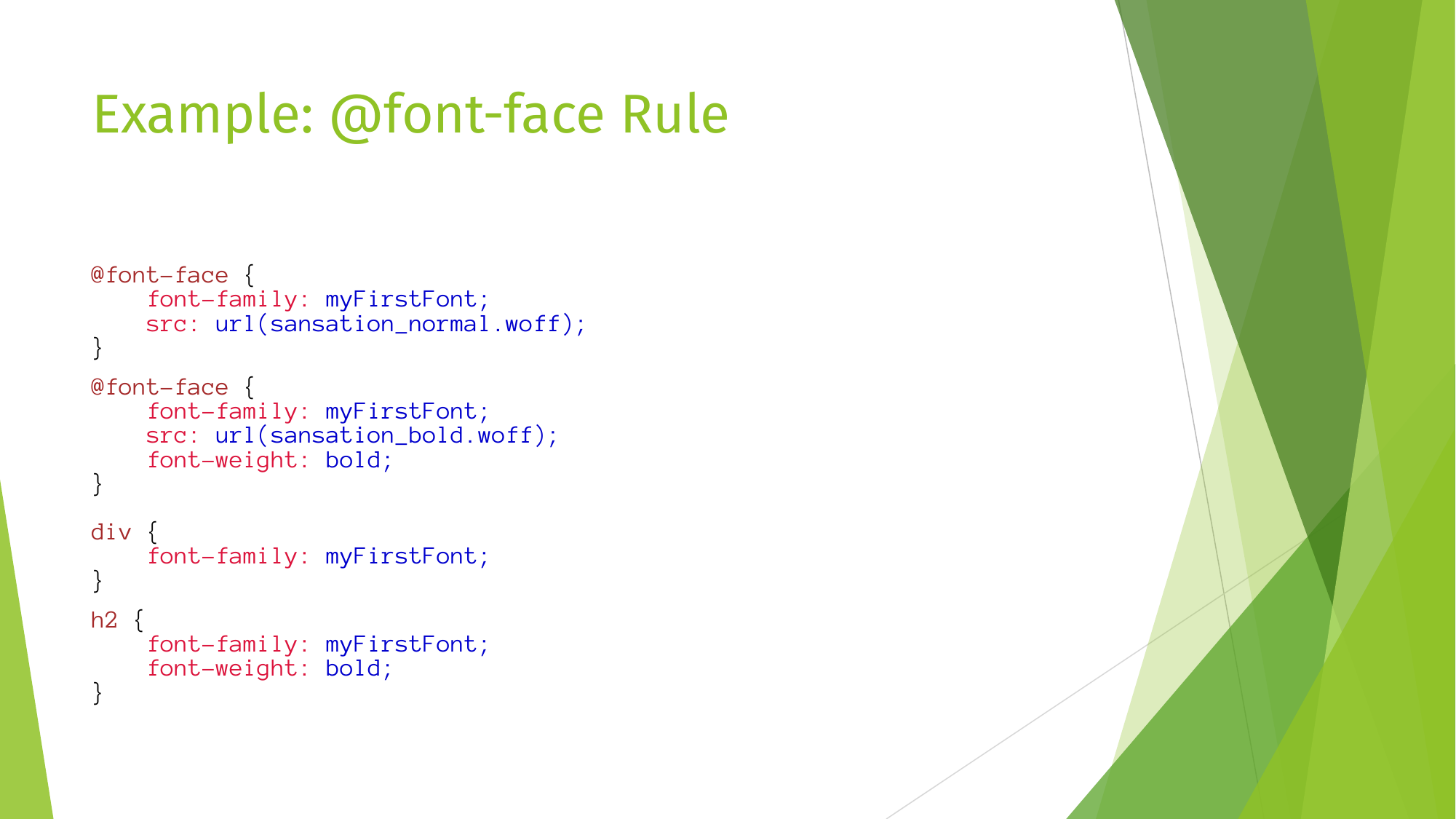

# Example: @font-face Rule
@font-face {
    font-family: myFirstFont;
    src: url(sansation_normal.woff);
}
@font-face {
    font-family: myFirstFont;
    src: url(sansation_bold.woff);
    font-weight: bold;
}
div {
    font-family: myFirstFont;
}
h2 {
    font-family: myFirstFont;
    font-weight: bold;
}